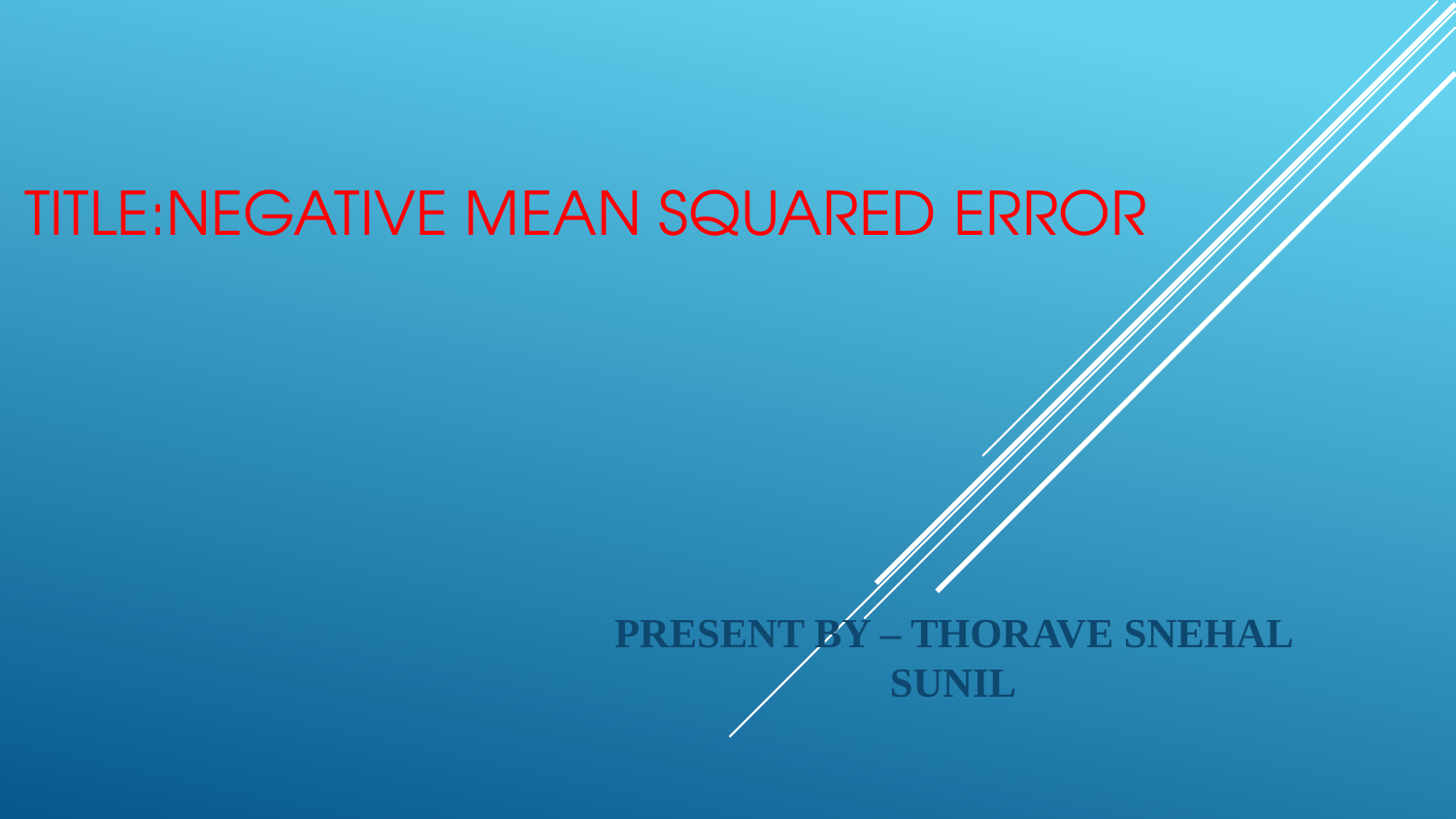

# TITLE:NEGATIVE MEAN SQUARED ERROR
PRESENT BY – THORAVE SNEHAL SUNIL